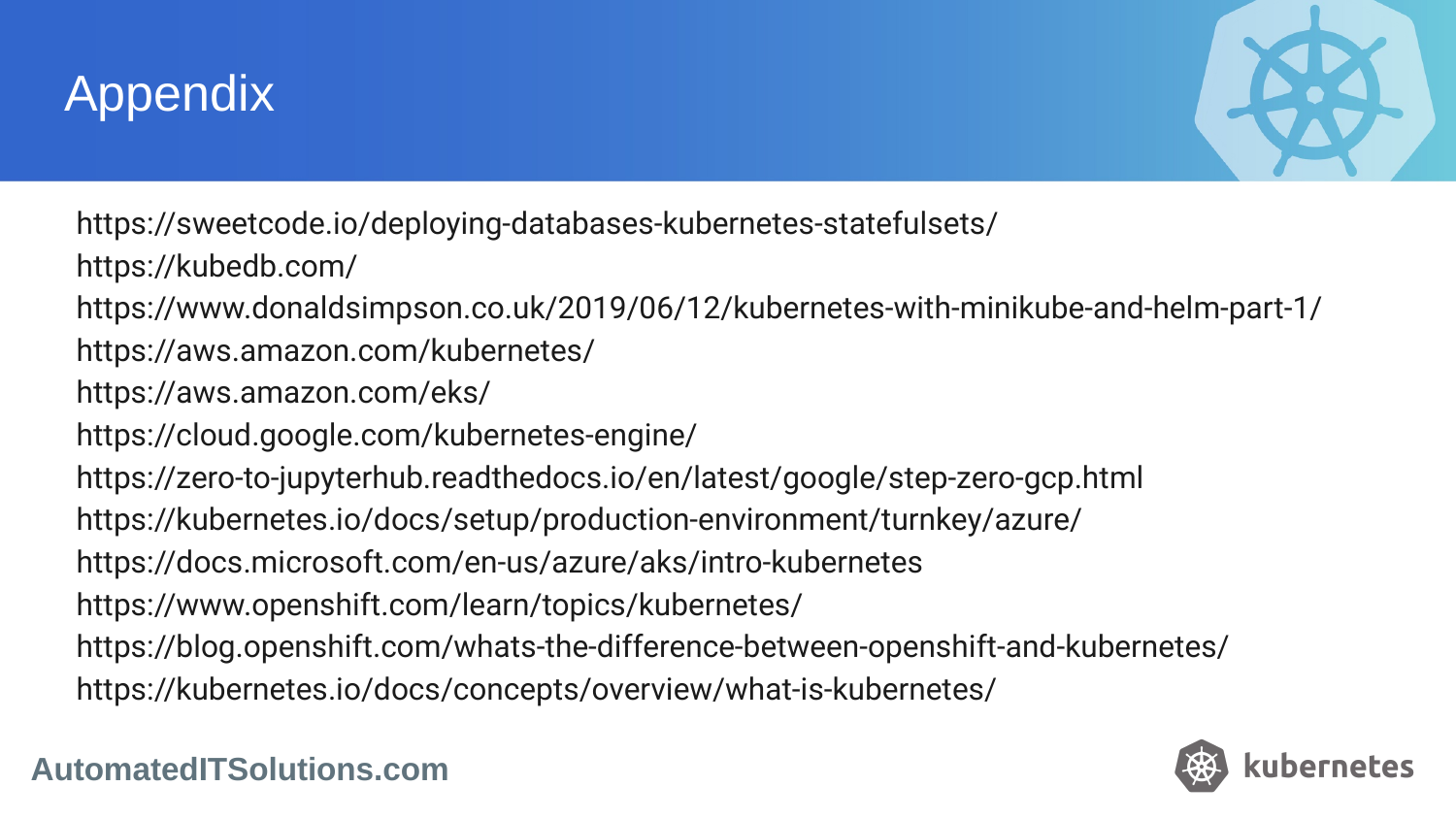

# Appendix
https://sweetcode.io/deploying-databases-kubernetes-statefulsets/
https://kubedb.com/
https://www.donaldsimpson.co.uk/2019/06/12/kubernetes-with-minikube-and-helm-part-1/
https://aws.amazon.com/kubernetes/
https://aws.amazon.com/eks/
https://cloud.google.com/kubernetes-engine/
https://zero-to-jupyterhub.readthedocs.io/en/latest/google/step-zero-gcp.html
https://kubernetes.io/docs/setup/production-environment/turnkey/azure/
https://docs.microsoft.com/en-us/azure/aks/intro-kubernetes
https://www.openshift.com/learn/topics/kubernetes/
https://blog.openshift.com/whats-the-difference-between-openshift-and-kubernetes/
https://kubernetes.io/docs/concepts/overview/what-is-kubernetes/
AutomatedITSolutions.com